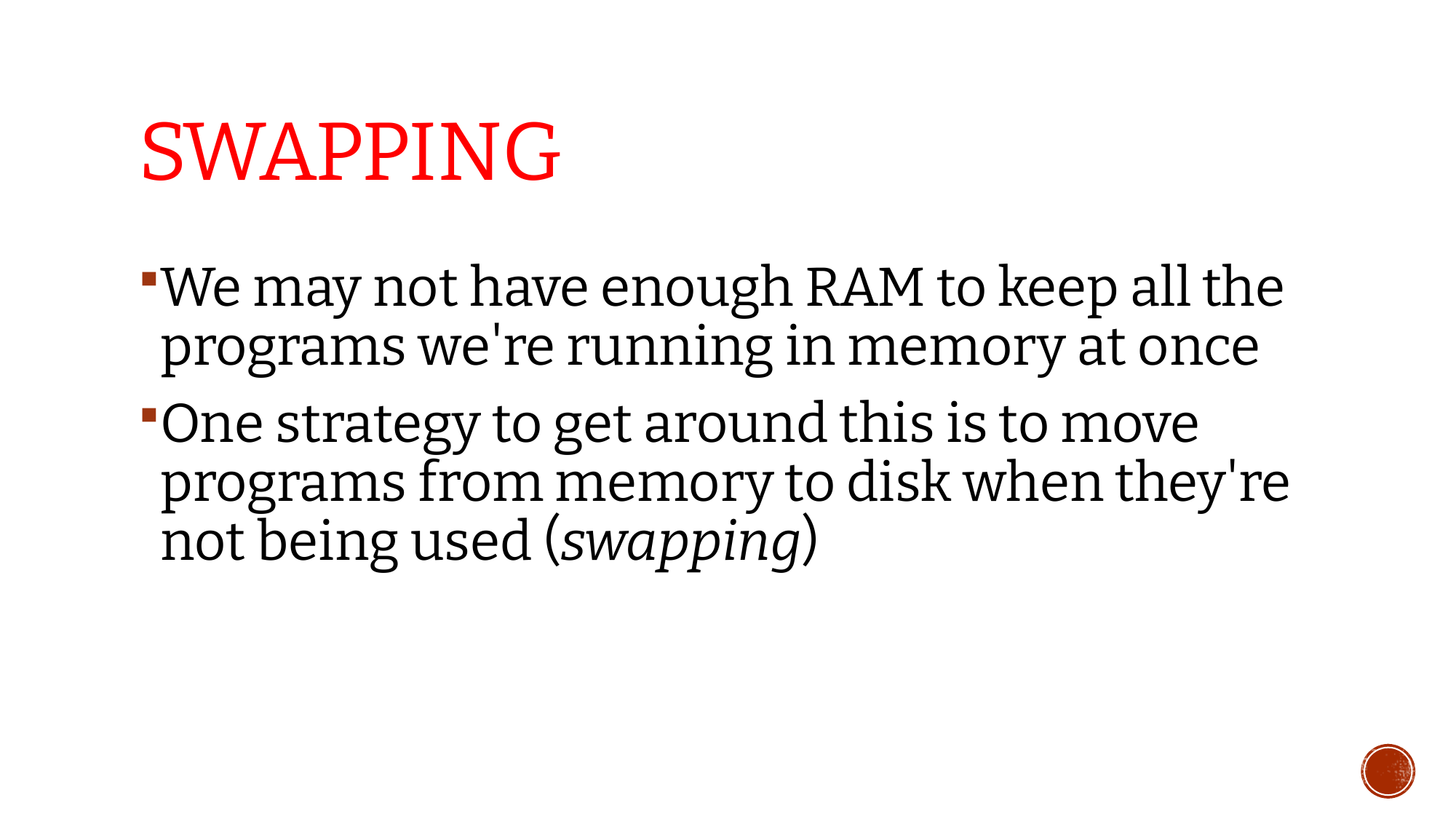

# Swapping
We may not have enough RAM to keep all the programs we're running in memory at once
One strategy to get around this is to move programs from memory to disk when they're not being used (swapping)